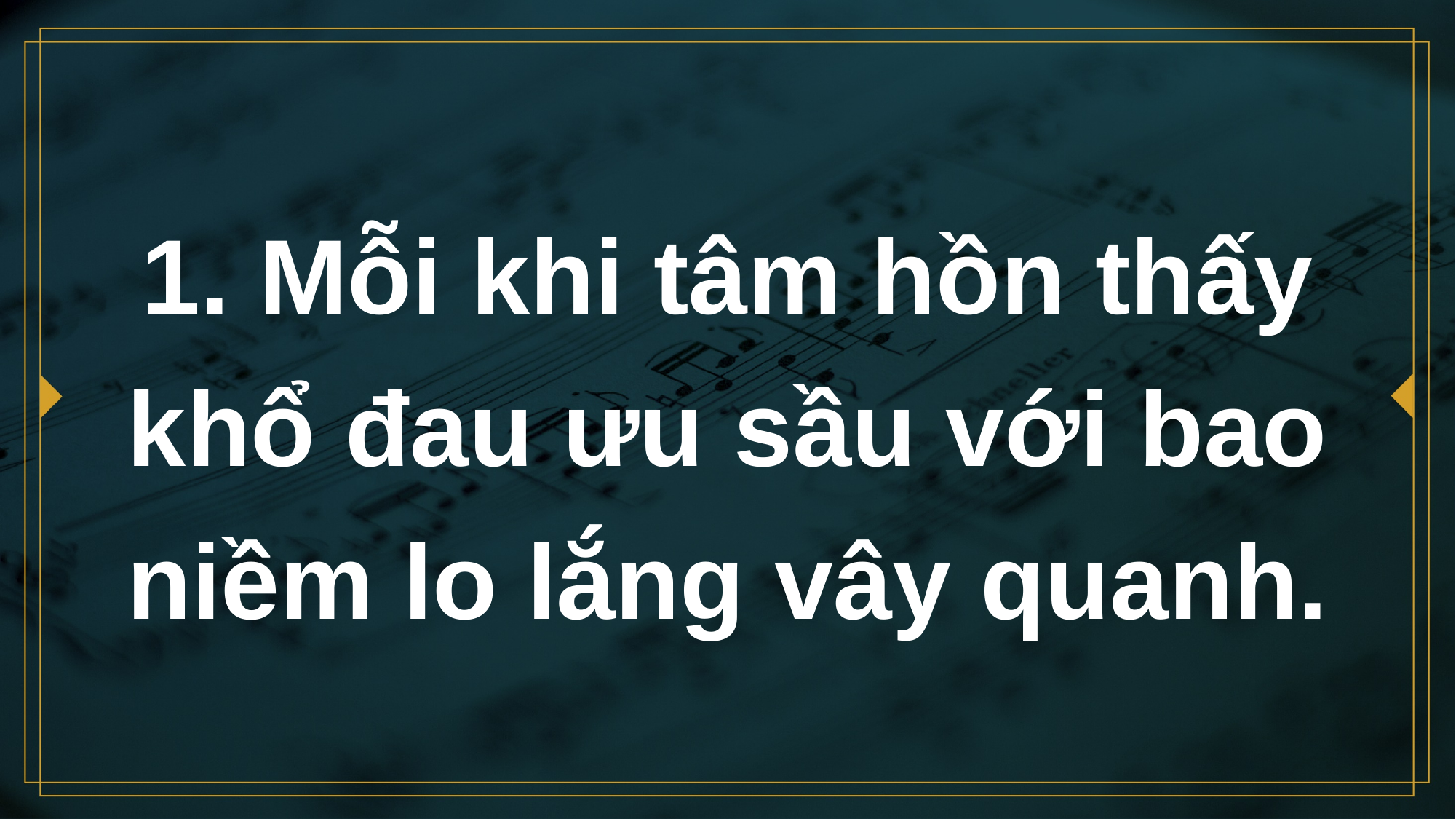

# 1. Mỗi khi tâm hồn thấy khổ đau ưu sầu với bao niềm lo lắng vây quanh.